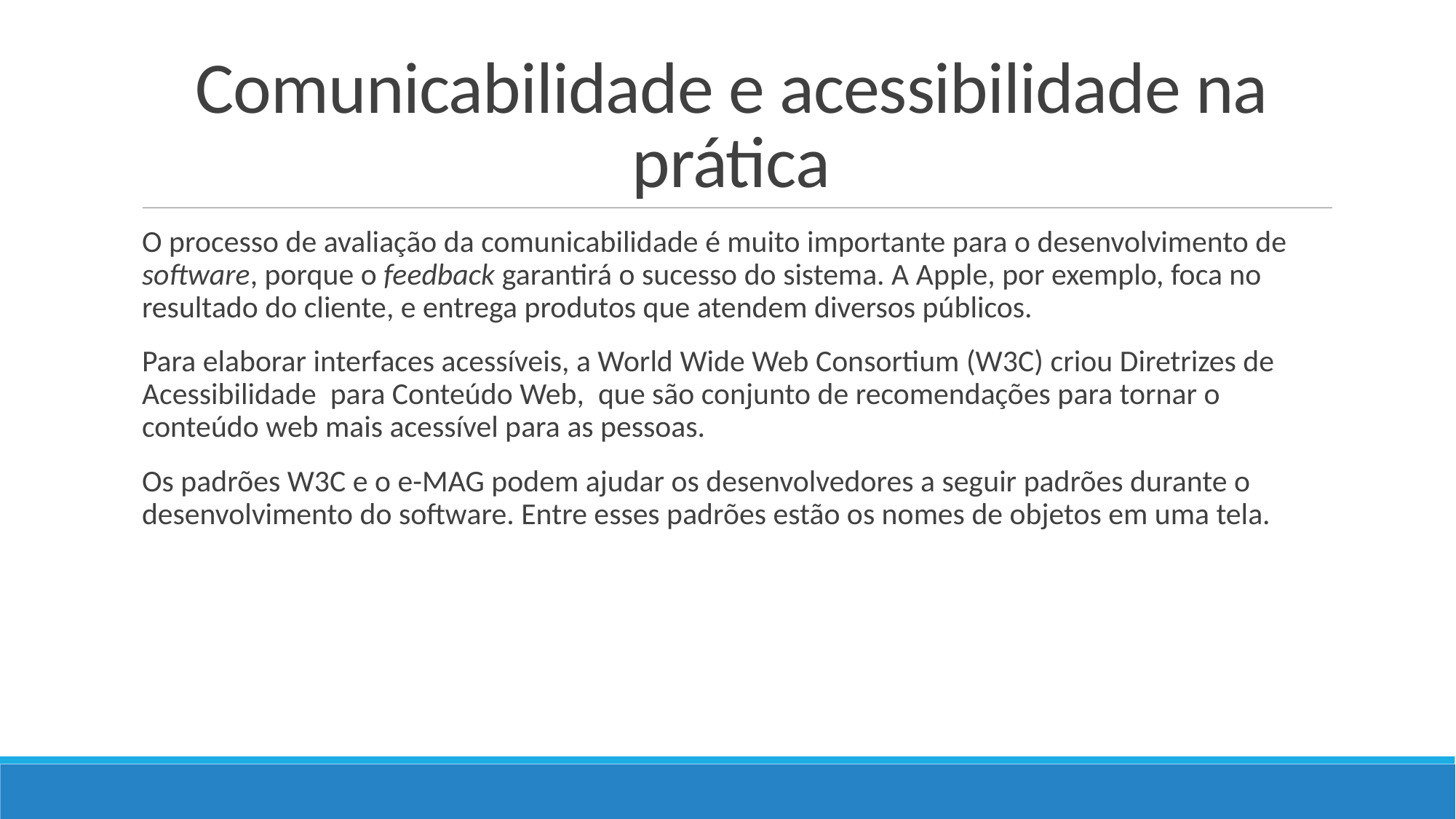

# Comunicabilidade e acessibilidade na prática
O processo de avaliação da comunicabilidade é muito importante para o desenvolvimento de software, porque o feedback garantirá o sucesso do sistema. A Apple, por exemplo, foca no resultado do cliente, e entrega produtos que atendem diversos públicos.
Para elaborar interfaces acessíveis, a World Wide Web Consortium (W3C) criou Diretrizes de Acessibilidade  para Conteúdo Web,  que são conjunto de recomendações para tornar o conteúdo web mais acessível para as pessoas.
Os padrões W3C e o e-MAG podem ajudar os desenvolvedores a seguir padrões durante o desenvolvimento do software. Entre esses padrões estão os nomes de objetos em uma tela.